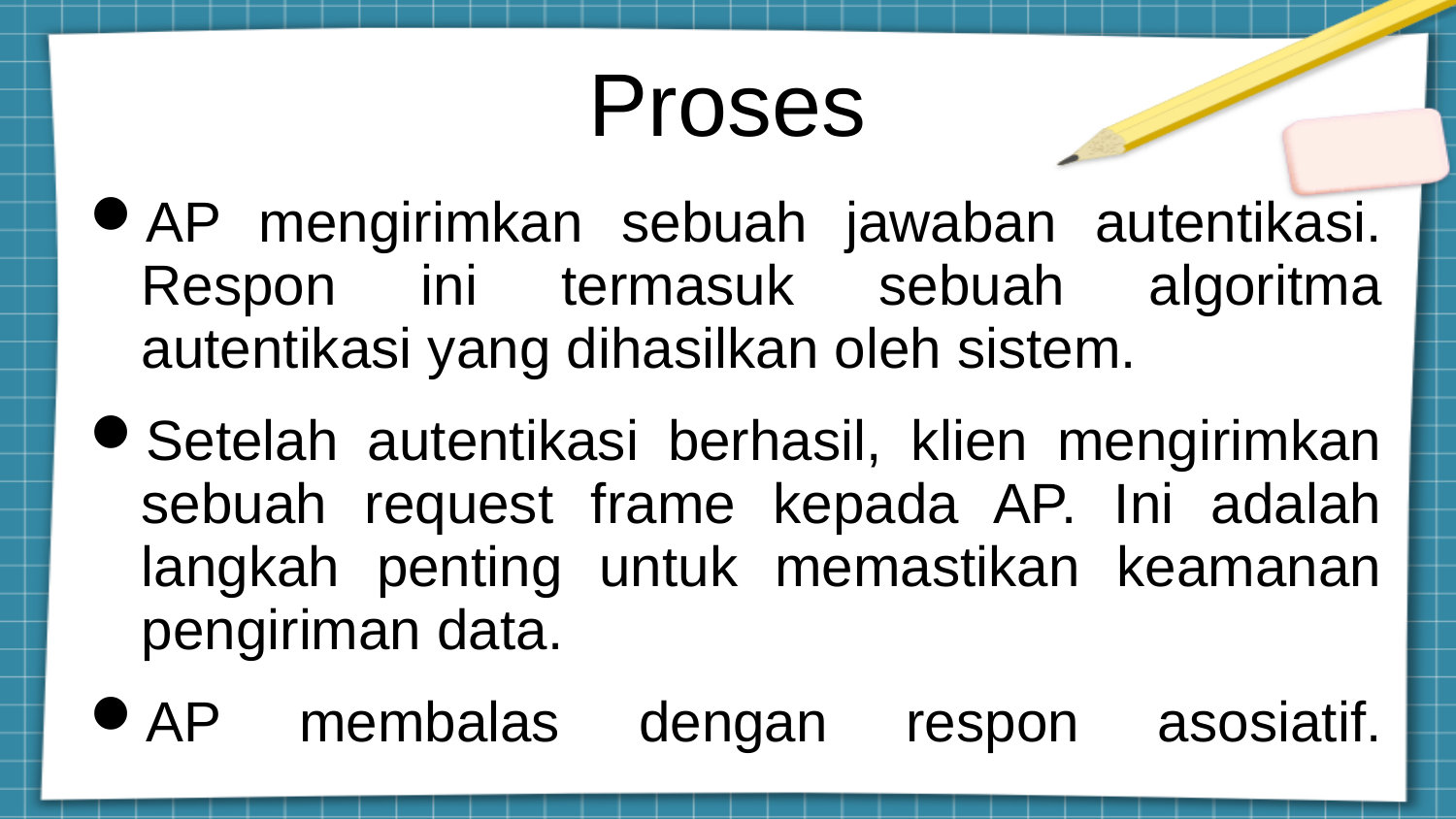

Proses
AP mengirimkan sebuah jawaban autentikasi. Respon ini termasuk sebuah algoritma autentikasi yang dihasilkan oleh sistem.
Setelah autentikasi berhasil, klien mengirimkan sebuah request frame kepada AP. Ini adalah langkah penting untuk memastikan keamanan pengiriman data.
AP membalas dengan respon asosiatif.